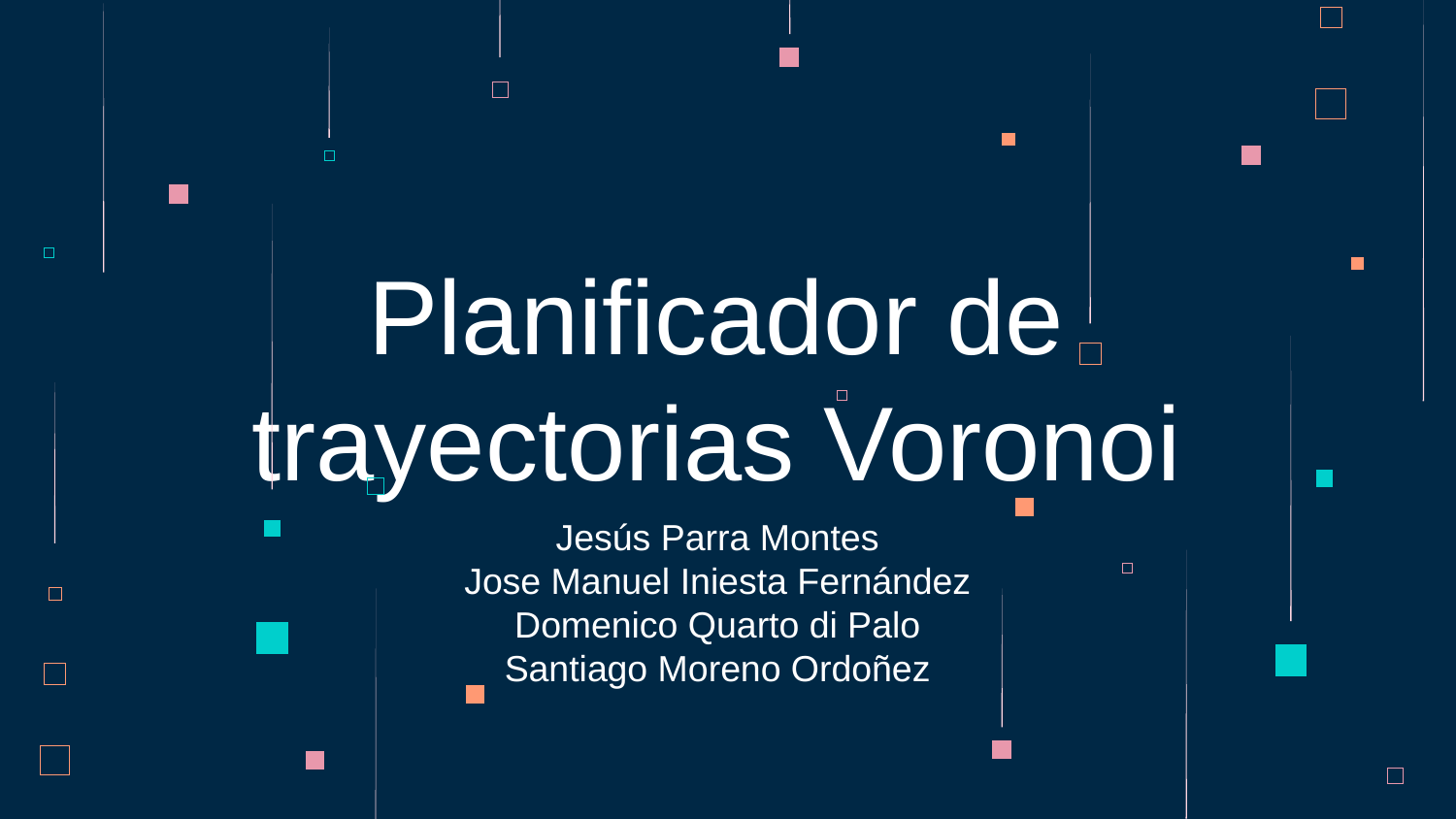

# Planificador de trayectorias Voronoi

Jesús Parra Montes
Jose Manuel Iniesta Fernández
Domenico Quarto di Palo
Santiago Moreno Ordoñez